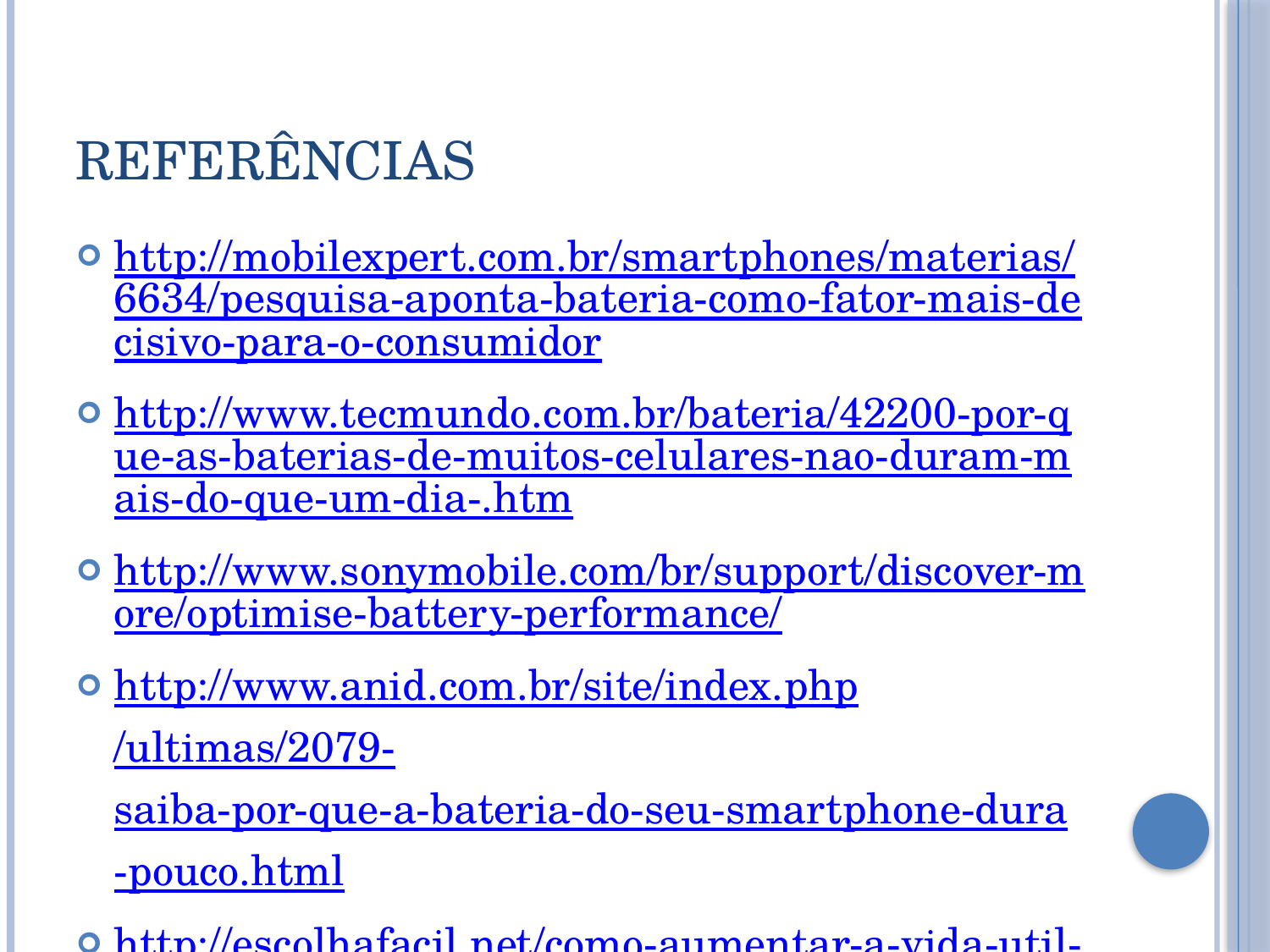

# Referências
http://mobilexpert.com.br/smartphones/materias/6634/pesquisa-aponta-bateria-como-fator-mais-decisivo-para-o-consumidor
http://www.tecmundo.com.br/bateria/42200-por-que-as-baterias-de-muitos-celulares-nao-duram-mais-do-que-um-dia-.htm
http://www.sonymobile.com/br/support/discover-more/optimise-battery-performance/
http://www.anid.com.br/site/index.php/ultimas/2079-saiba-por-que-a-bateria-do-seu-smartphone-dura-pouco.html
http://escolhafacil.net/como-aumentar-a-vida-util-da-bateria/